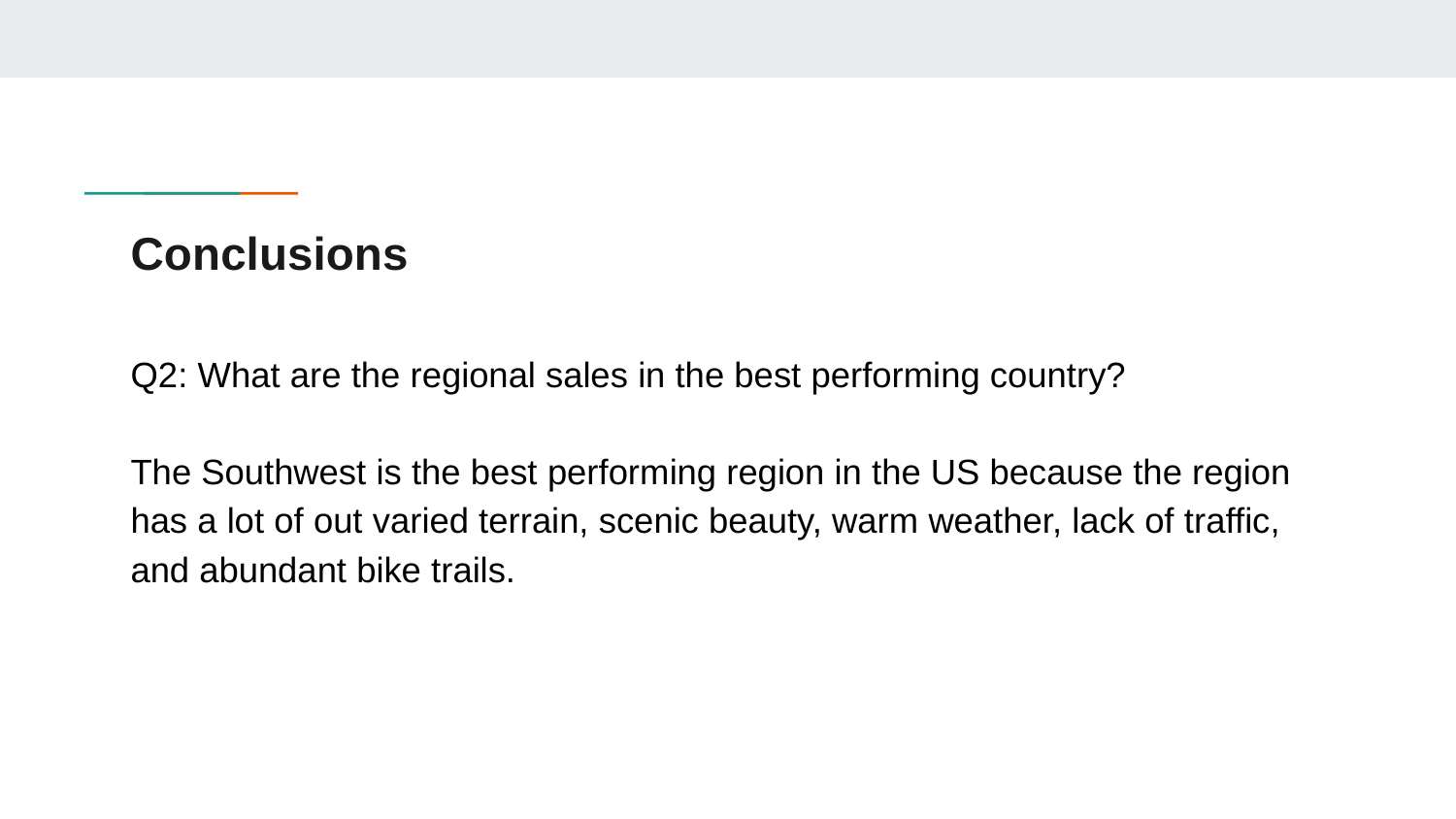

# Conclusions

Q2: What are the regional sales in the best performing country?

The Southwest is the best performing region in the US because the region has a lot of out varied terrain, scenic beauty, warm weather, lack of traffic, and abundant bike trails.